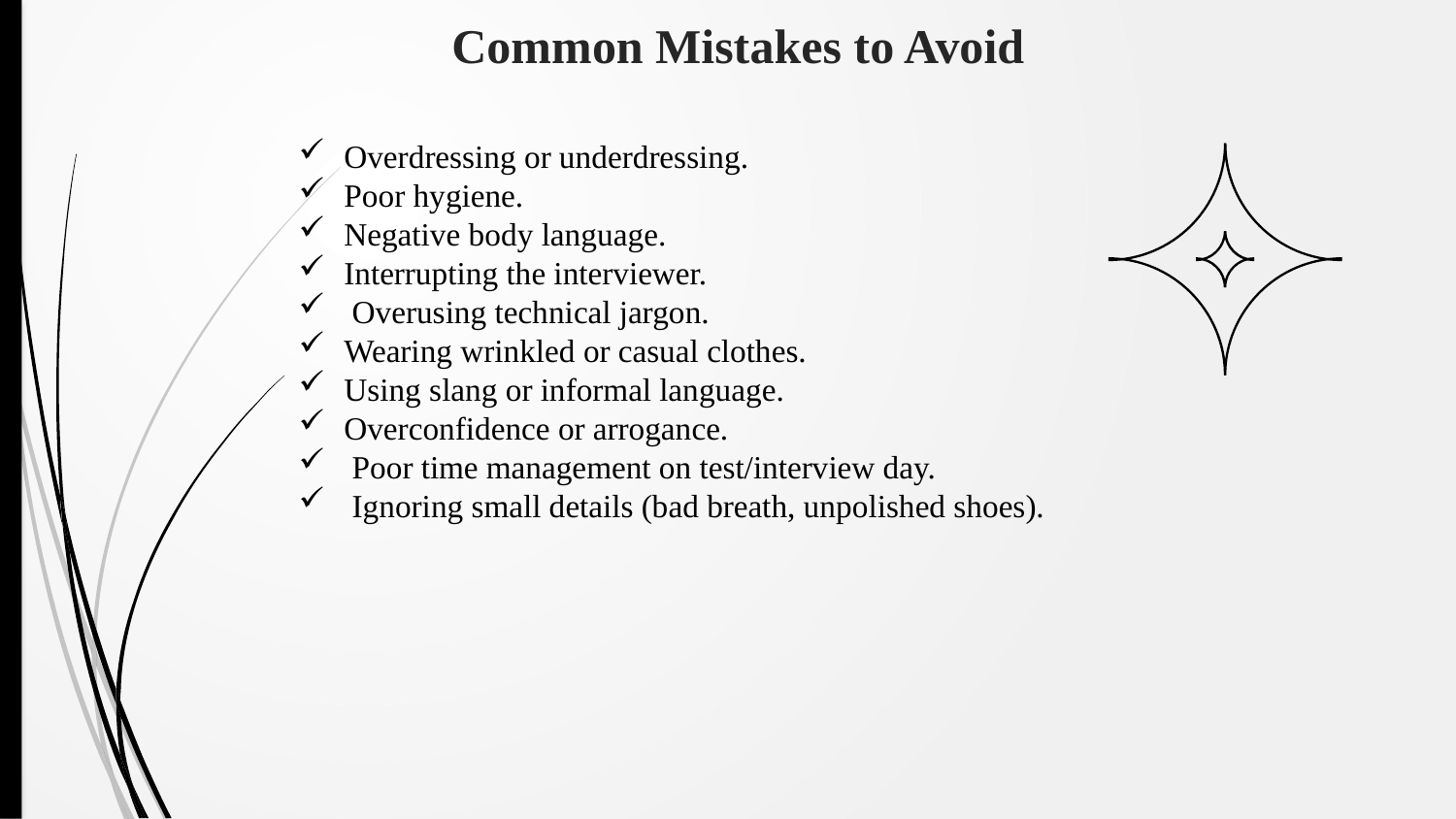

# Common Mistakes to Avoid
Overdressing or underdressing.
Poor hygiene.
Negative body language.
Interrupting the interviewer.
 Overusing technical jargon.
Wearing wrinkled or casual clothes.
Using slang or informal language.
Overconfidence or arrogance.
 Poor time management on test/interview day.
 Ignoring small details (bad breath, unpolished shoes).